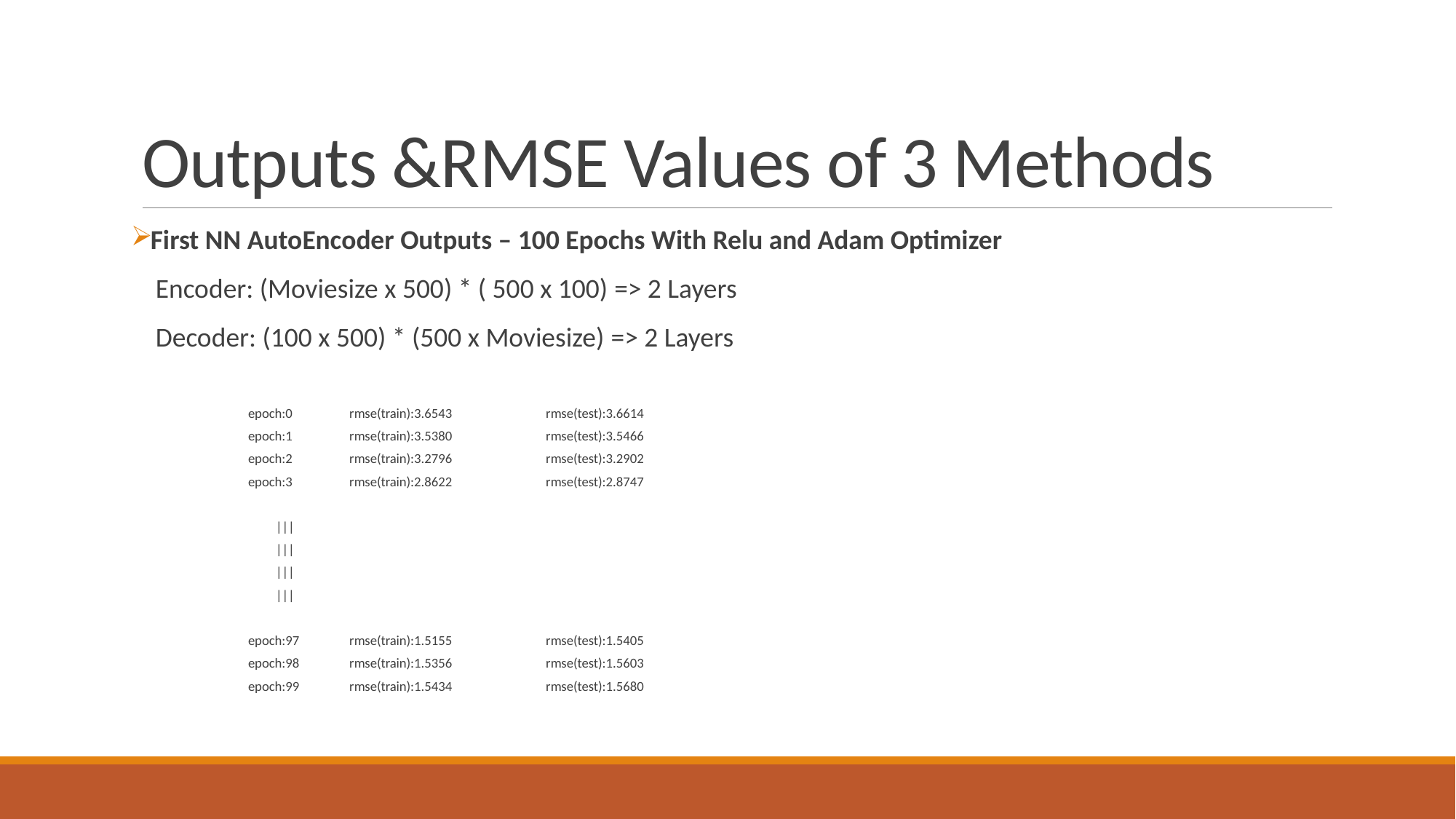

# Outputs &RMSE Values of 3 Methods
First NN AutoEncoder Outputs – 100 Epochs With Relu and Adam Optimizer
    Encoder: (Moviesize x 500) * ( 500 x 100) => 2 Layers
    Decoder: (100 x 500) * (500 x Moviesize) => 2 Layers

epoch:0 	 rmse(train):3.6543 	 rmse(test):3.6614
epoch:1 	 rmse(train):3.5380 	 rmse(test):3.5466
epoch:2 	 rmse(train):3.2796 	 rmse(test):3.2902
epoch:3 	 rmse(train):2.8622 	 rmse(test):2.8747

	         |||
	         |||
	         |||
	         |||

epoch:97 	 rmse(train):1.5155 	 rmse(test):1.5405
epoch:98 	 rmse(train):1.5356 	 rmse(test):1.5603
epoch:99 	 rmse(train):1.5434 	 rmse(test):1.5680